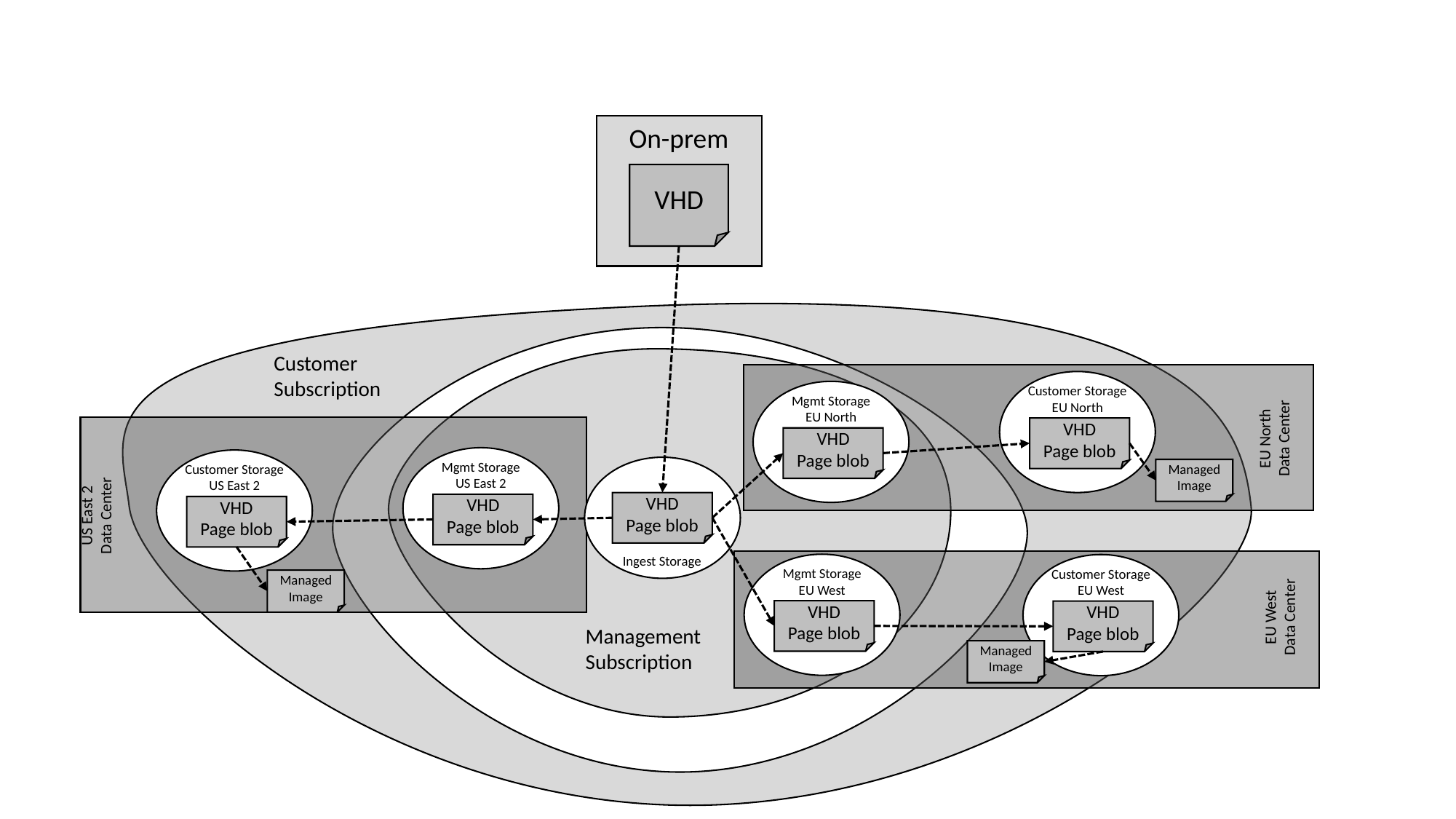

On-prem
VHD

Customer
Subscription

Customer Storage
EU North
VHD
Page blob

Mgmt Storage
EU North
VHD
Page blob
EU North
Data Center

Mgmt Storage
US East 2
VHD
Page blob

Customer Storage
US East 2
VHD
Page blob

Managed Image
US East 2
Data Center
VHD
Page blob
Ingest Storage

Mgmt Storage
EU West
VHD
Page blob

Customer Storage
EU West
VHD
Page blob
Managed Image
EU West
Data Center
Management
Subscription
Managed Image